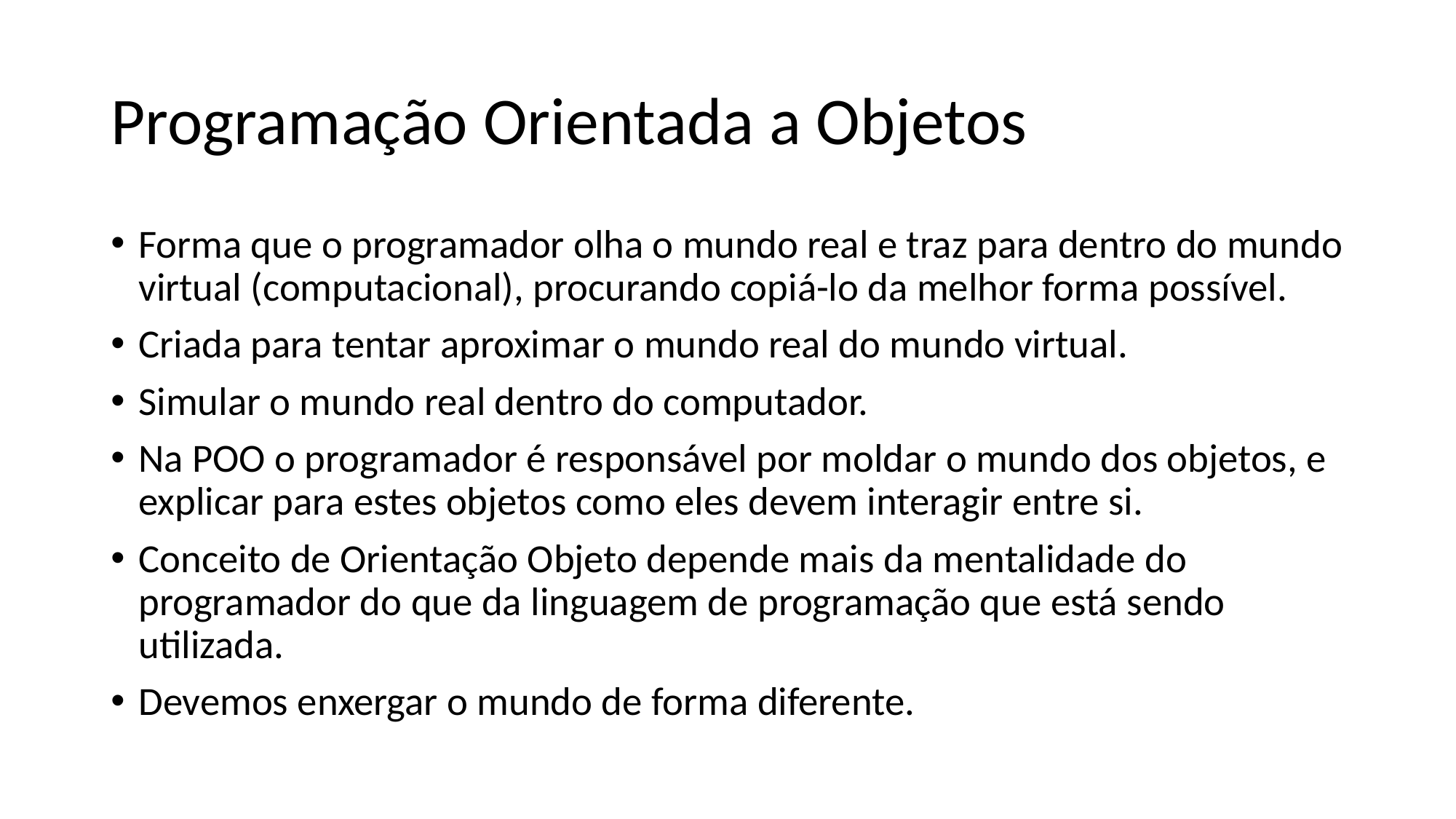

# Programação Orientada a Objetos
Forma que o programador olha o mundo real e traz para dentro do mundo virtual (computacional), procurando copiá-lo da melhor forma possível.
Criada para tentar aproximar o mundo real do mundo virtual.
Simular o mundo real dentro do computador.
Na POO o programador é responsável por moldar o mundo dos objetos, e explicar para estes objetos como eles devem interagir entre si.
Conceito de Orientação Objeto depende mais da mentalidade do programador do que da linguagem de programação que está sendo utilizada.
Devemos enxergar o mundo de forma diferente.